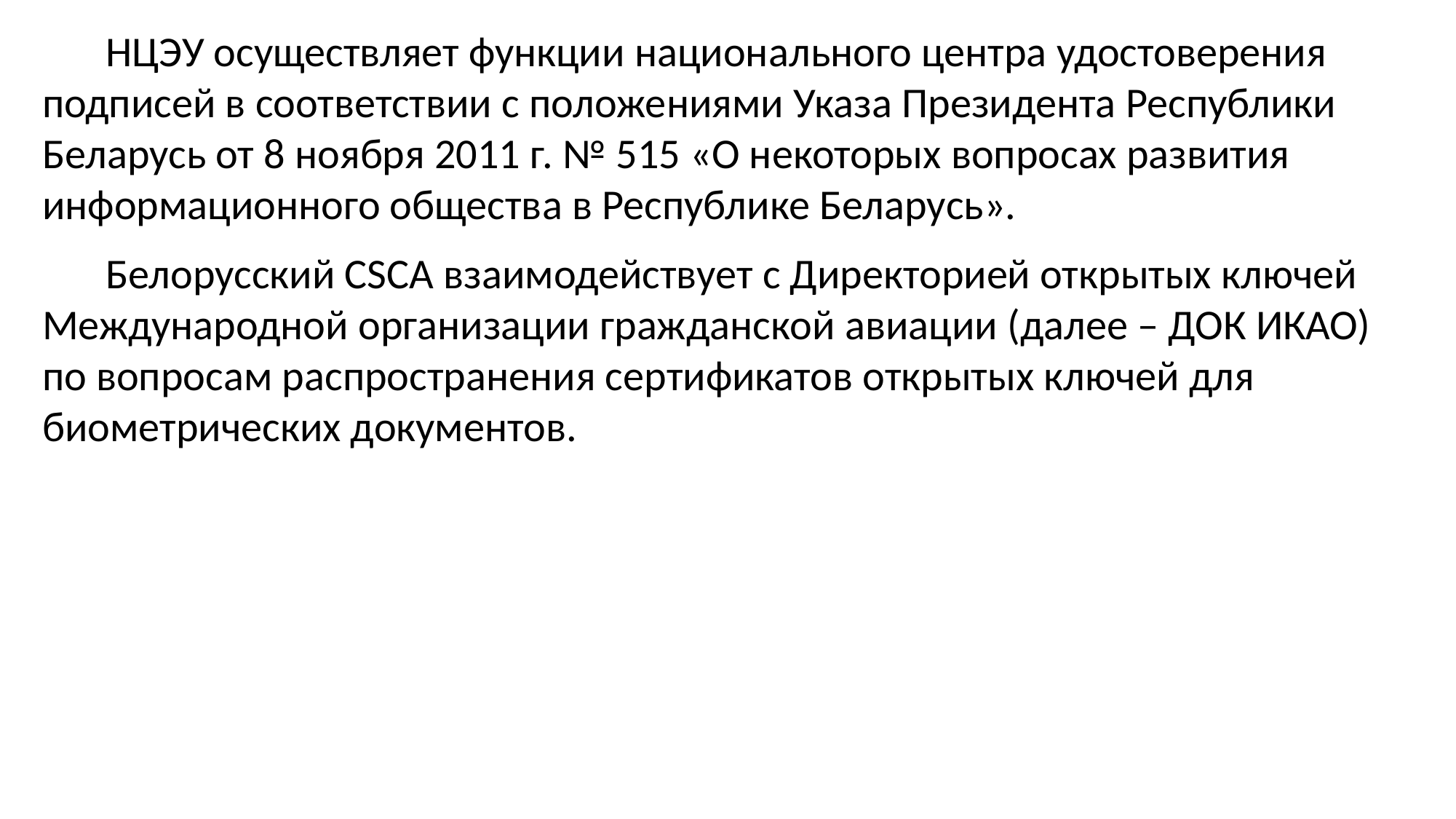

НЦЭУ осуществляет функции национального центра удостоверения подписей в соответствии с положениями Указа Президента Республики Беларусь от 8 ноября 2011 г. № 515 «О некоторых вопросах развития информационного общества в Республике Беларусь».
Белорусский CSCA взаимодействует с Директорией открытых ключей Международной организации гражданской авиации (далее – ДОК ИКАО) по вопросам распространения сертификатов открытых ключей для биометрических документов.